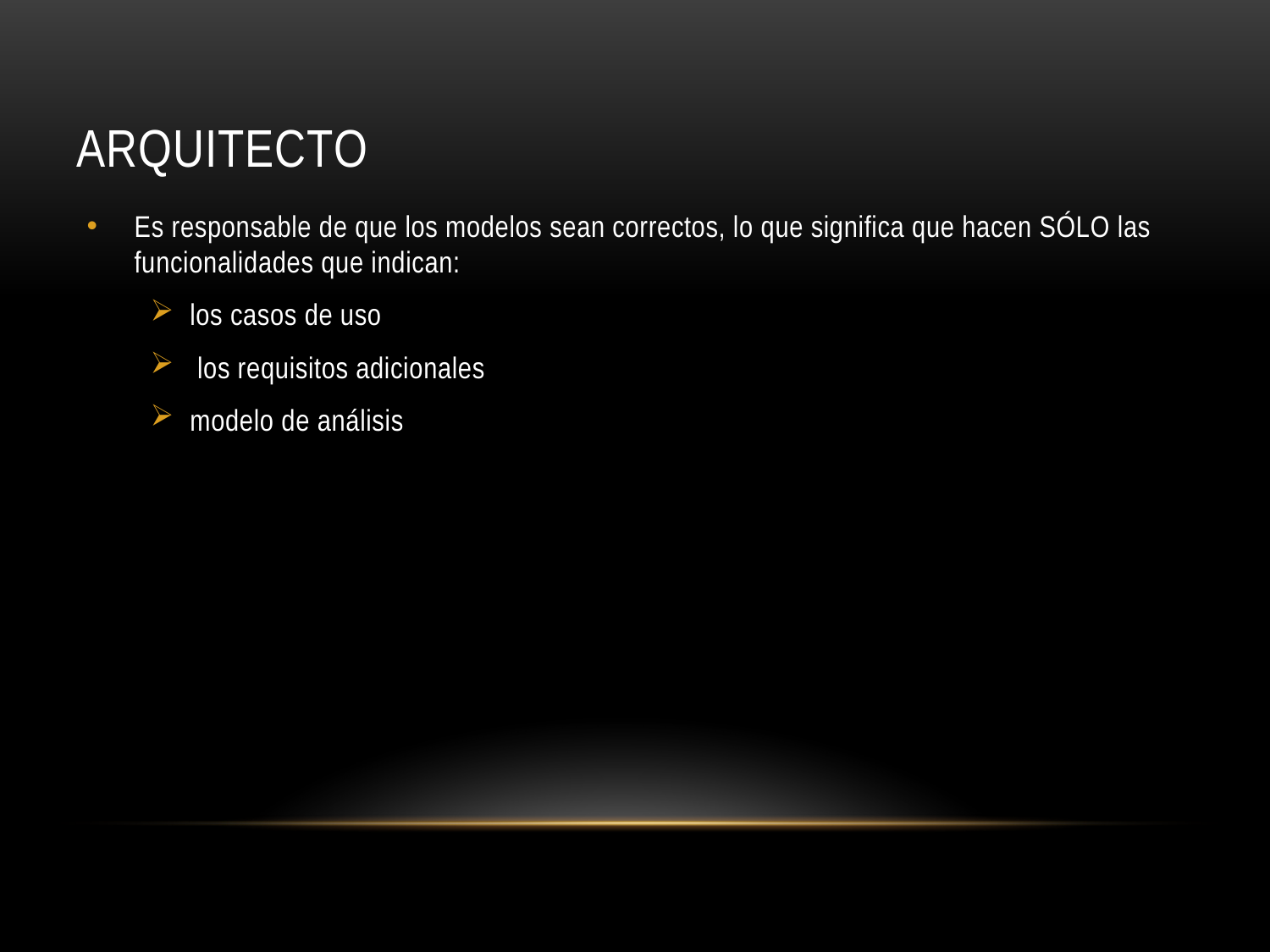

# Arquitecto
Es responsable de que los modelos sean correctos, lo que significa que hacen SÓLO las funcionalidades que indican:
los casos de uso
 los requisitos adicionales
modelo de análisis